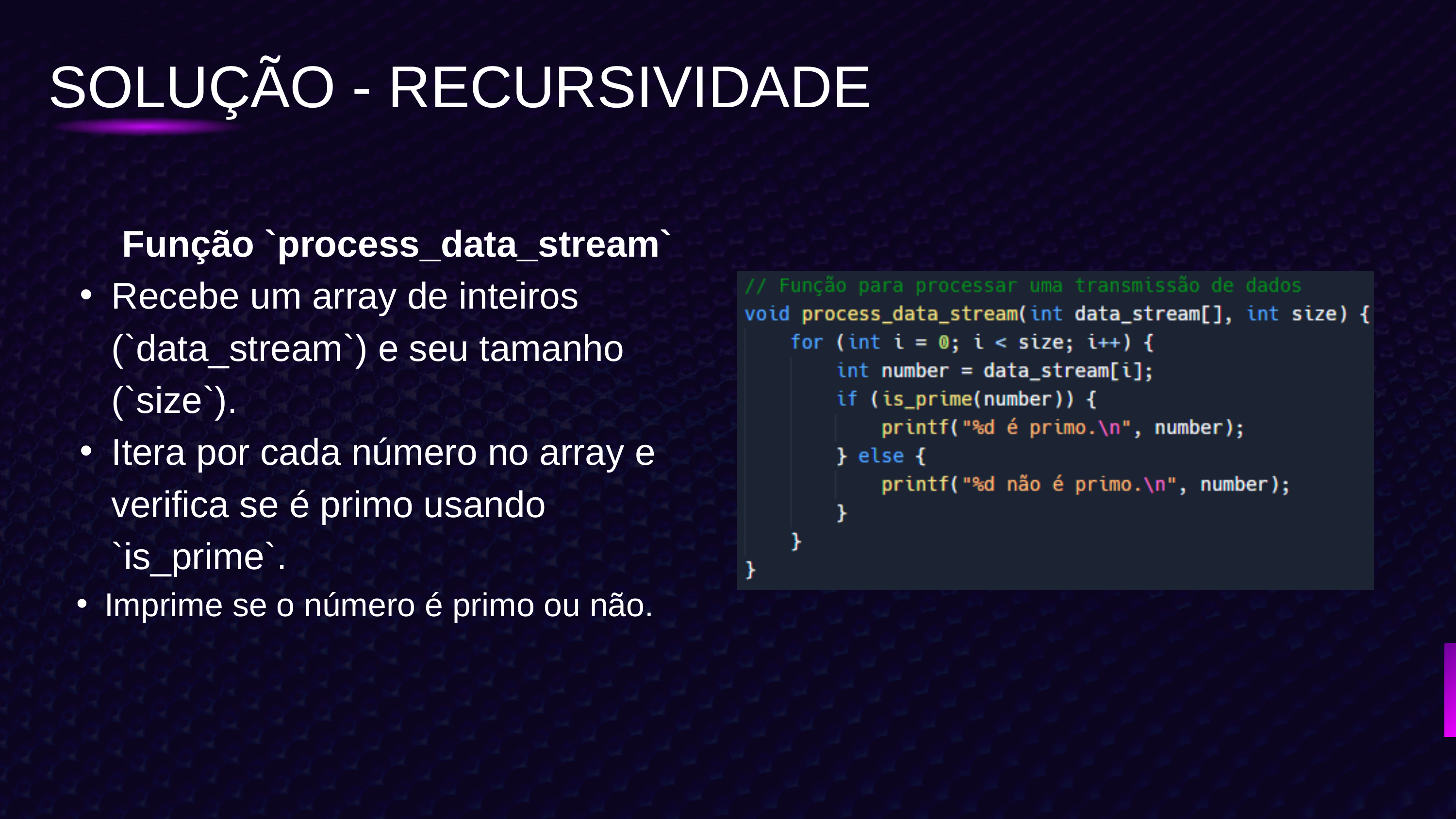

SOLUÇÃO - RECURSIVIDADE
      Função `process_data_stream`
Recebe um array de inteiros (`data_stream`) e seu tamanho (`size`).
Itera por cada número no array e verifica se é primo usando `is_prime`.
Imprime se o número é primo ou não.